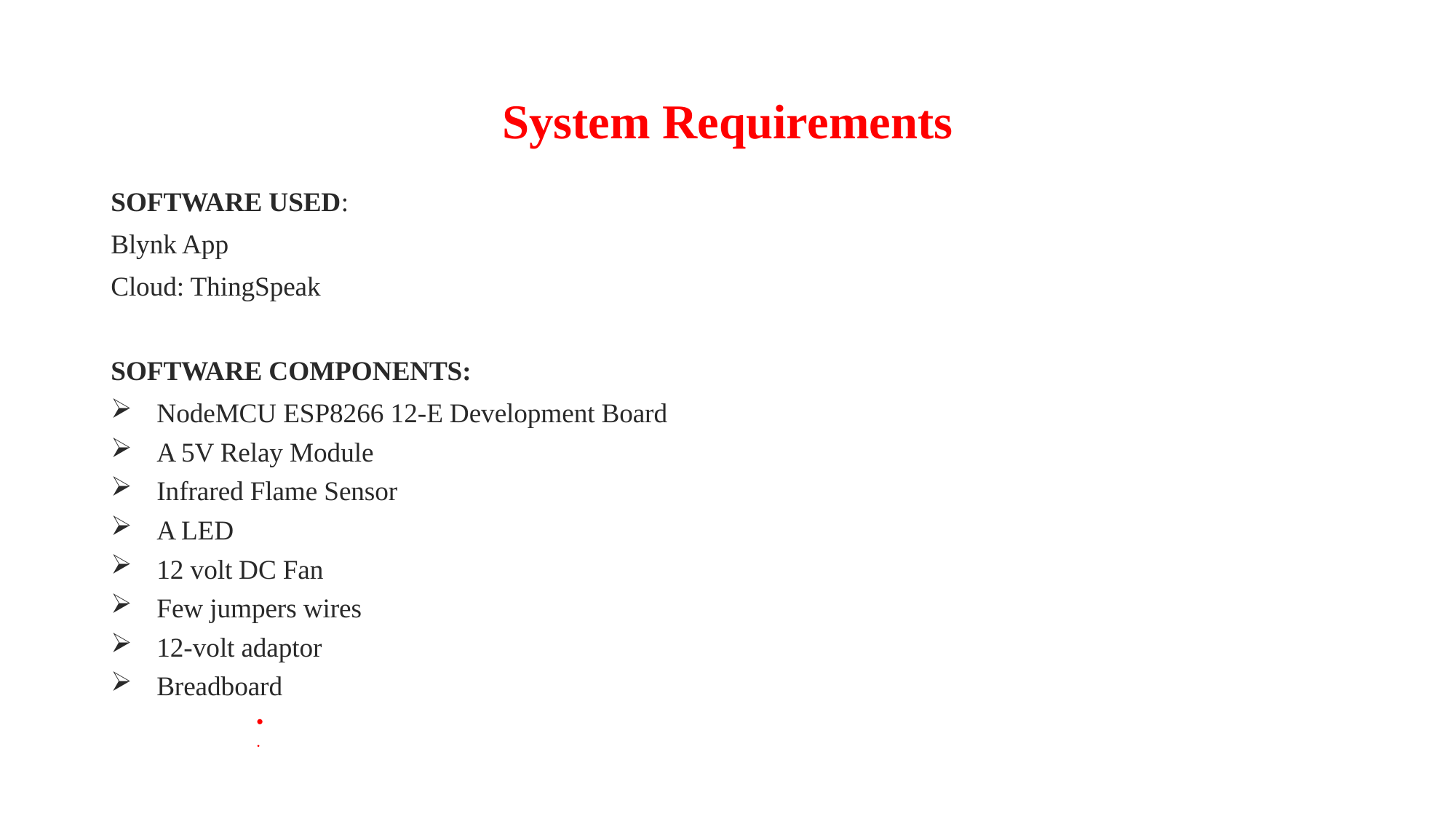

# System Requirements
SOFTWARE USED:
Blynk App
Cloud: ThingSpeak

SOFTWARE COMPONENTS:
NodeMCU ESP8266 12-E Development Board
A 5V Relay Module
Infrared Flame Sensor
A LED
12 volt DC Fan
Few jumpers wires
12-volt adaptor
Breadboard